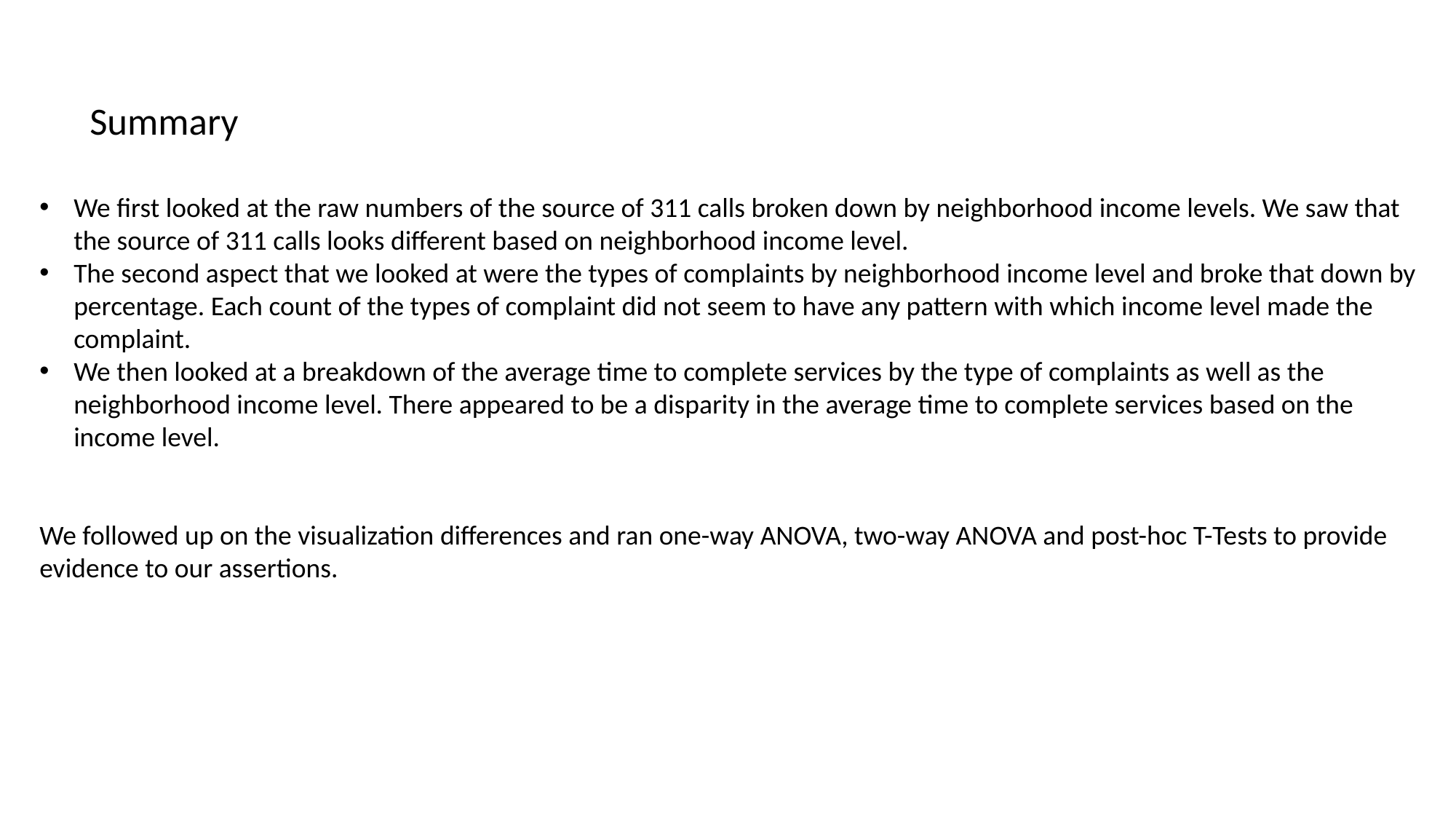

# Summary
We first looked at the raw numbers of the source of 311 calls broken down by neighborhood income levels. We saw that the source of 311 calls looks different based on neighborhood income level.
The second aspect that we looked at were the types of complaints by neighborhood income level and broke that down by percentage. Each count of the types of complaint did not seem to have any pattern with which income level made the complaint.
We then looked at a breakdown of the average time to complete services by the type of complaints as well as the neighborhood income level. There appeared to be a disparity in the average time to complete services based on the income level.

We followed up on the visualization differences and ran one-way ANOVA, two-way ANOVA and post-hoc T-Tests to provide evidence to our assertions.